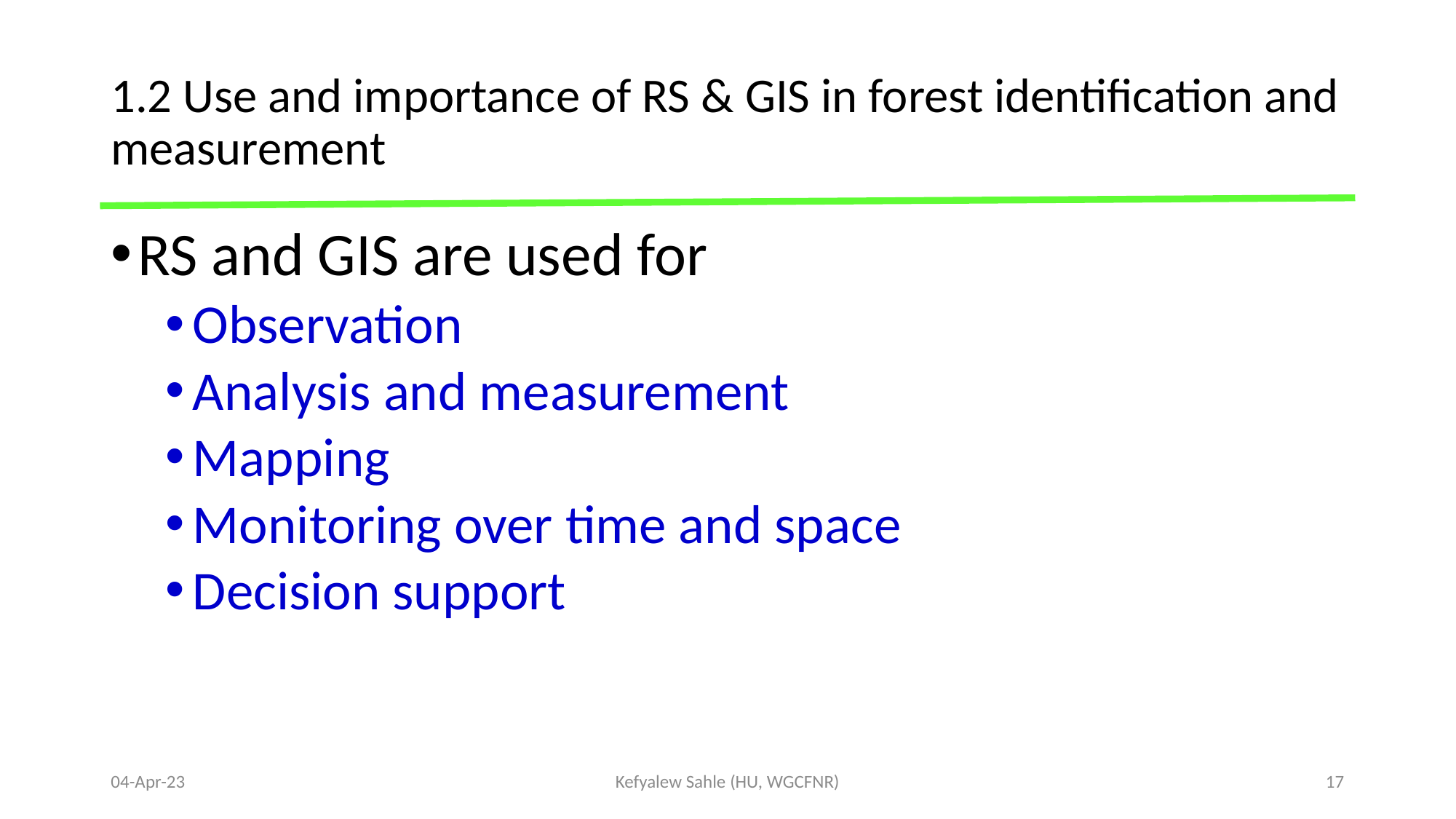

# 1.2 Use and importance of RS & GIS in forest identification and measurement
RS and GIS are used for
Observation
Analysis and measurement
Mapping
Monitoring over time and space
Decision support
04-Apr-23
Kefyalew Sahle (HU, WGCFNR)
17